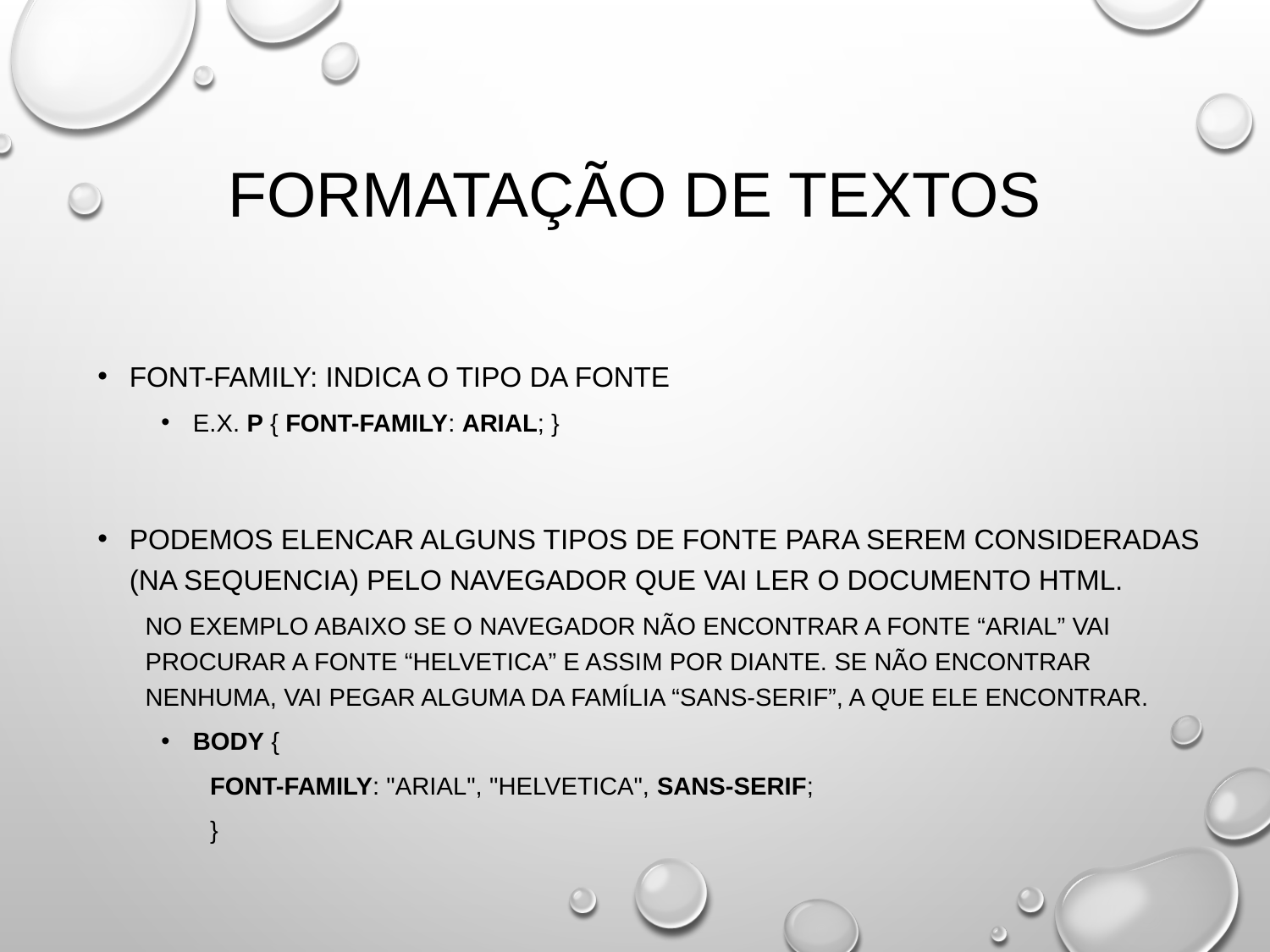

# Formatação de textos
font-family: indica o tipo da fonte
e.x. p { font-family: arial; }

Podemos elencar alguns tipos de fonte para serem consideradas (na sequencia) pelo navegador que vai ler o documento html.
No exemplo abaixo se o navegador não encontrar a fonte “Arial” vai procurar a fonte “Helvetica” e assim por diante. Se não encontrar nenhuma, vai pegar alguma da família “sans-serif”, a que ele encontrar.
body {
       font-family: "Arial", "Helvetica", sans-serif;
       }